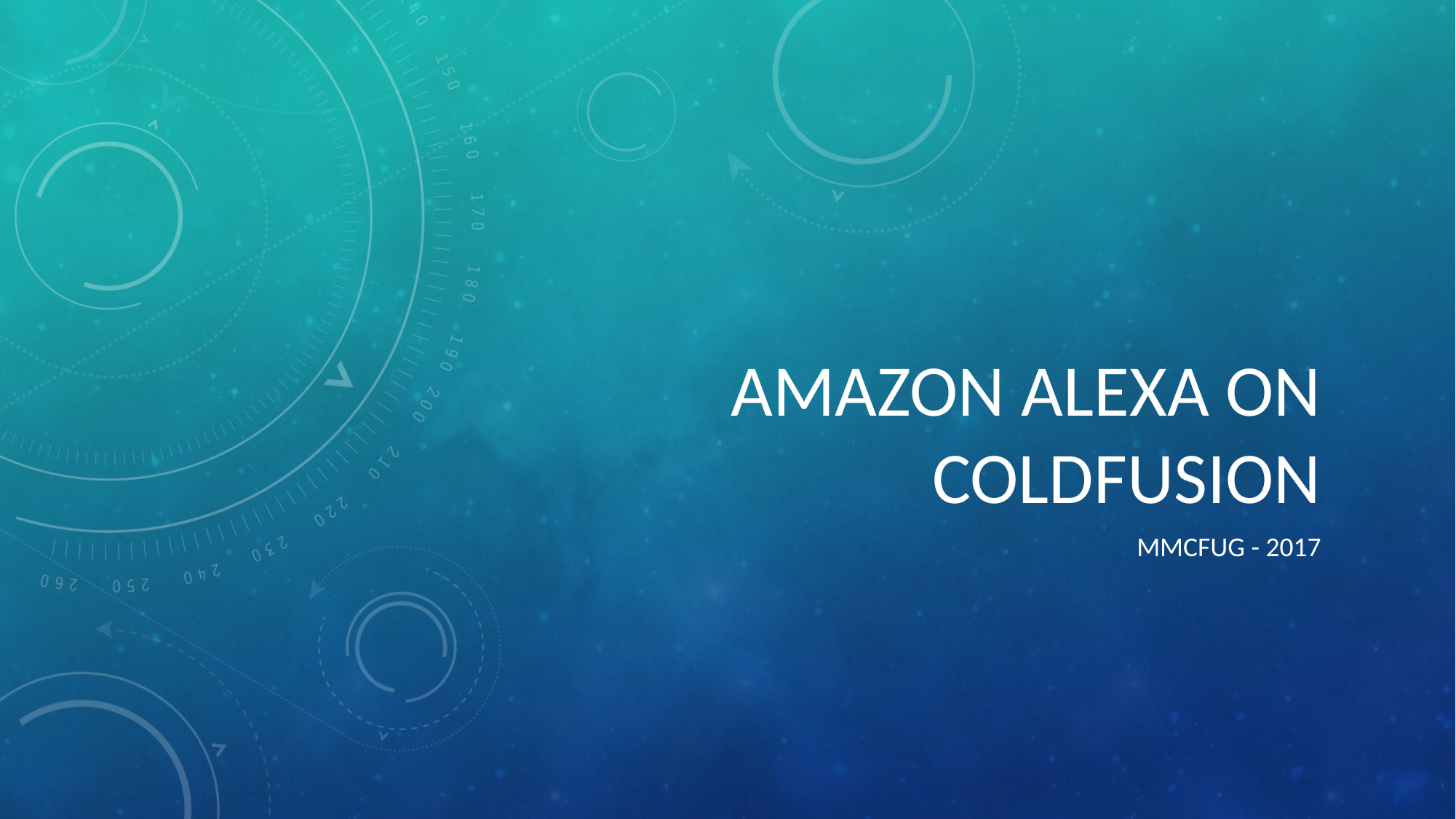

# Amazon Alexa on coldfusion
MMCFUG - 2017